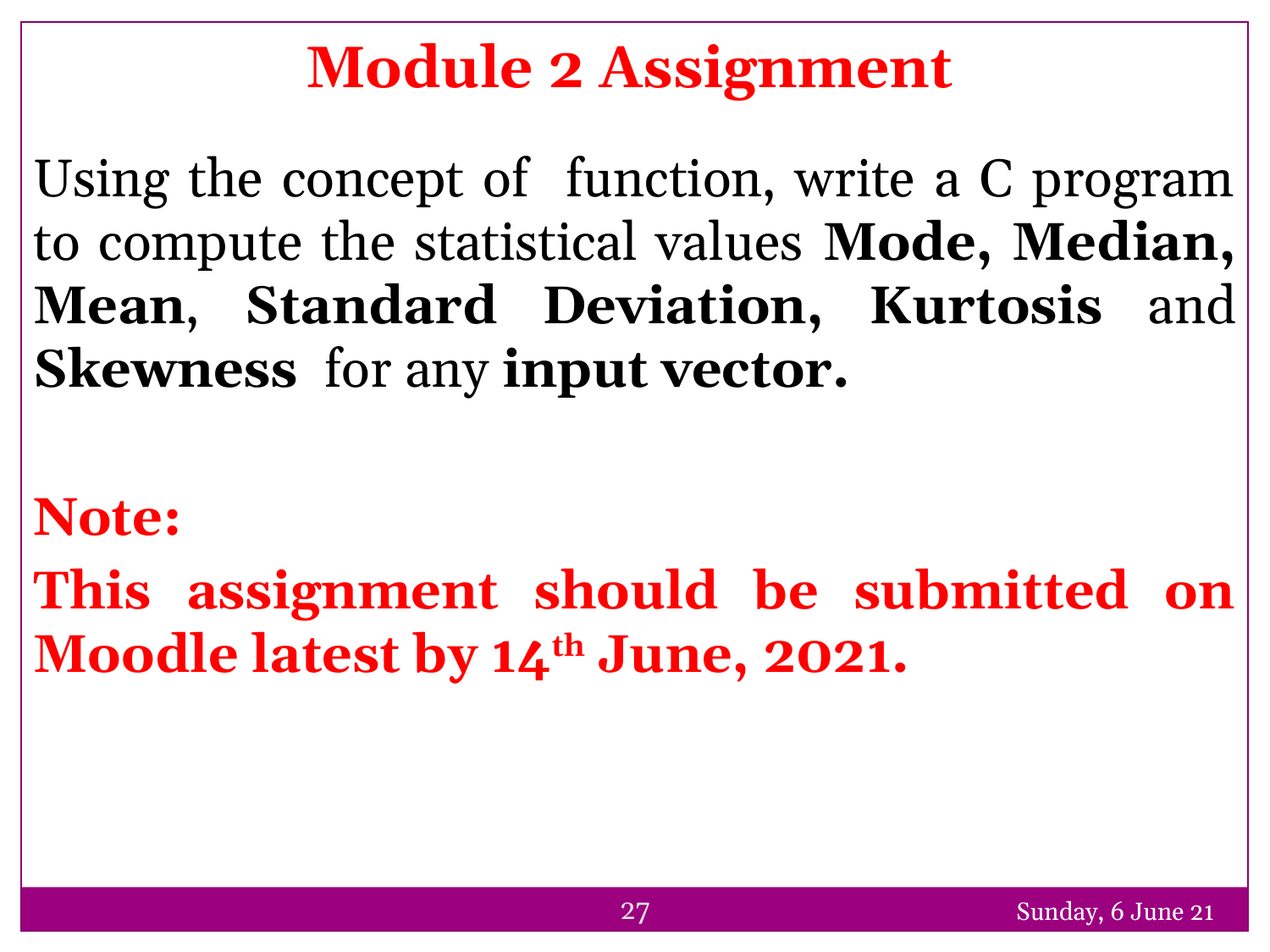

Module 2 Assignment
Using the concept of  function, write a C program to compute the statistical values Mode, Median, Mean, Standard Deviation, Kurtosis and Skewness  for any input vector.

Note:
This assignment should be submitted on Moodle latest by 14th June, 2021.

27
Sunday, 6 June 21